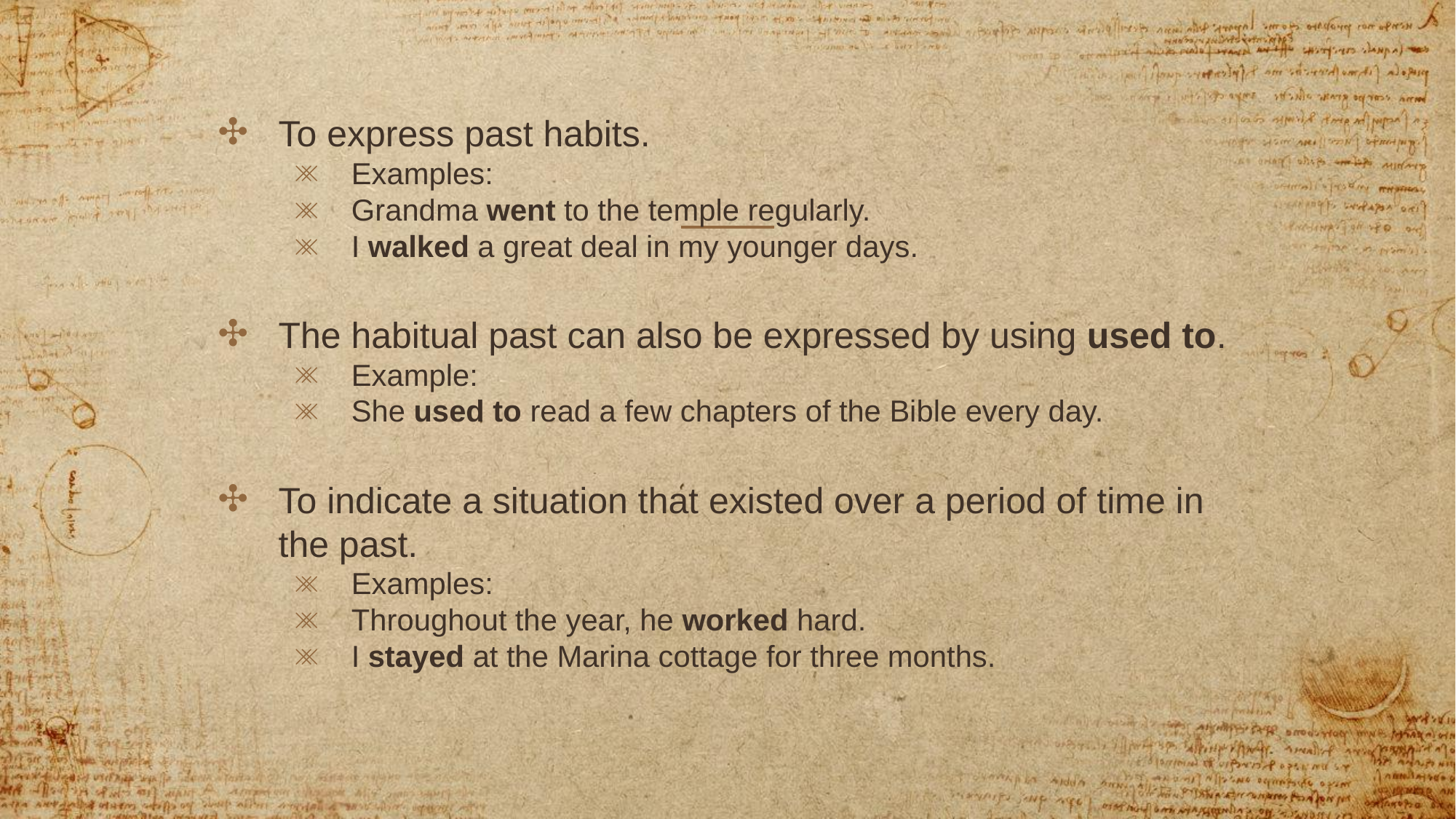

To express past habits.
Examples:
Grandma went to the temple regularly.
I walked a great deal in my younger days.

The habitual past can also be expressed by using used to.
Example:
She used to read a few chapters of the Bible every day.

To indicate a situation that existed over a period of time in the past.
Examples:
Throughout the year, he worked hard.
I stayed at the Marina cottage for three months.